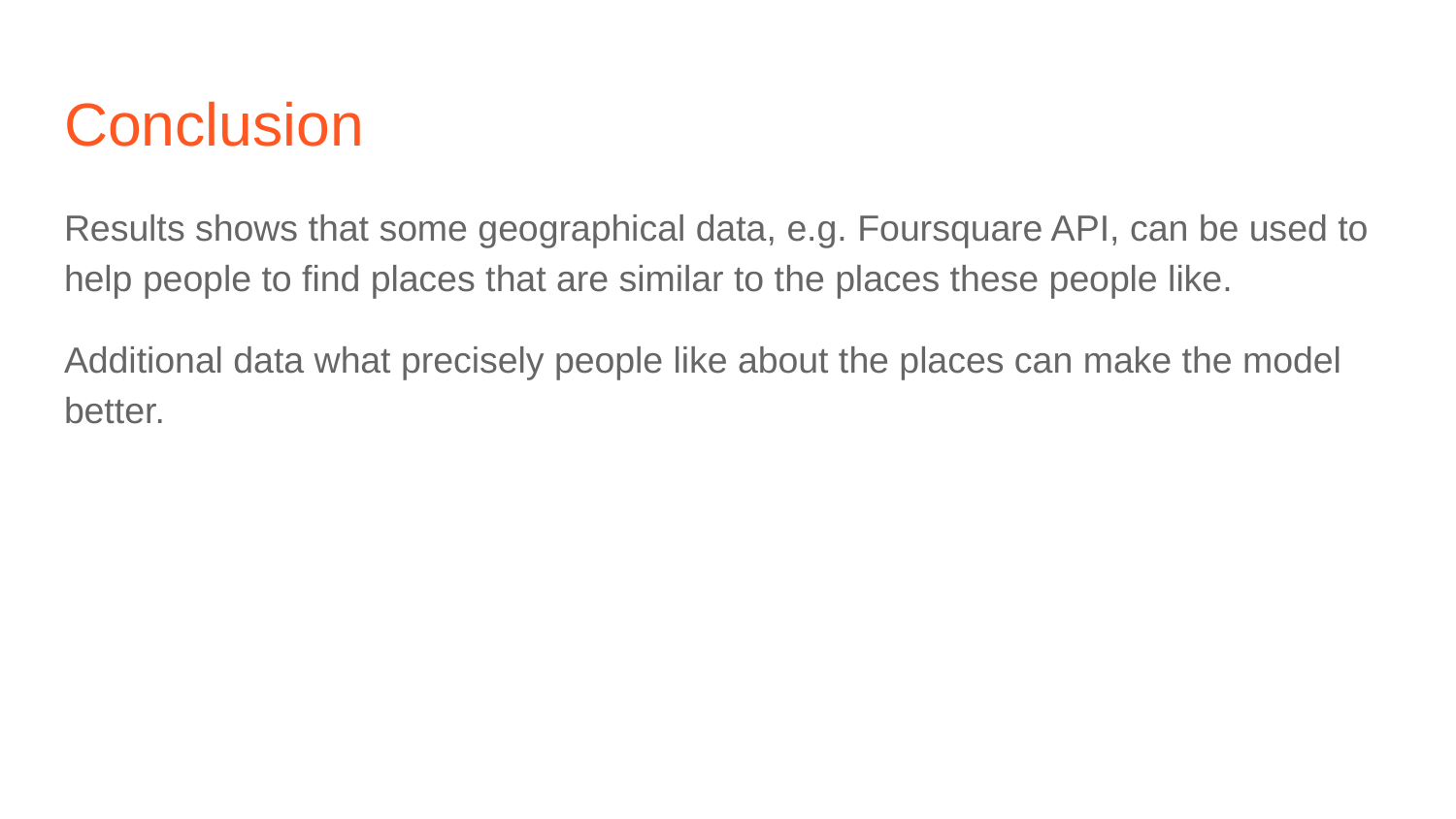

# Conclusion
Results shows that some geographical data, e.g. Foursquare API, can be used to help people to find places that are similar to the places these people like.
Additional data what precisely people like about the places can make the model better.